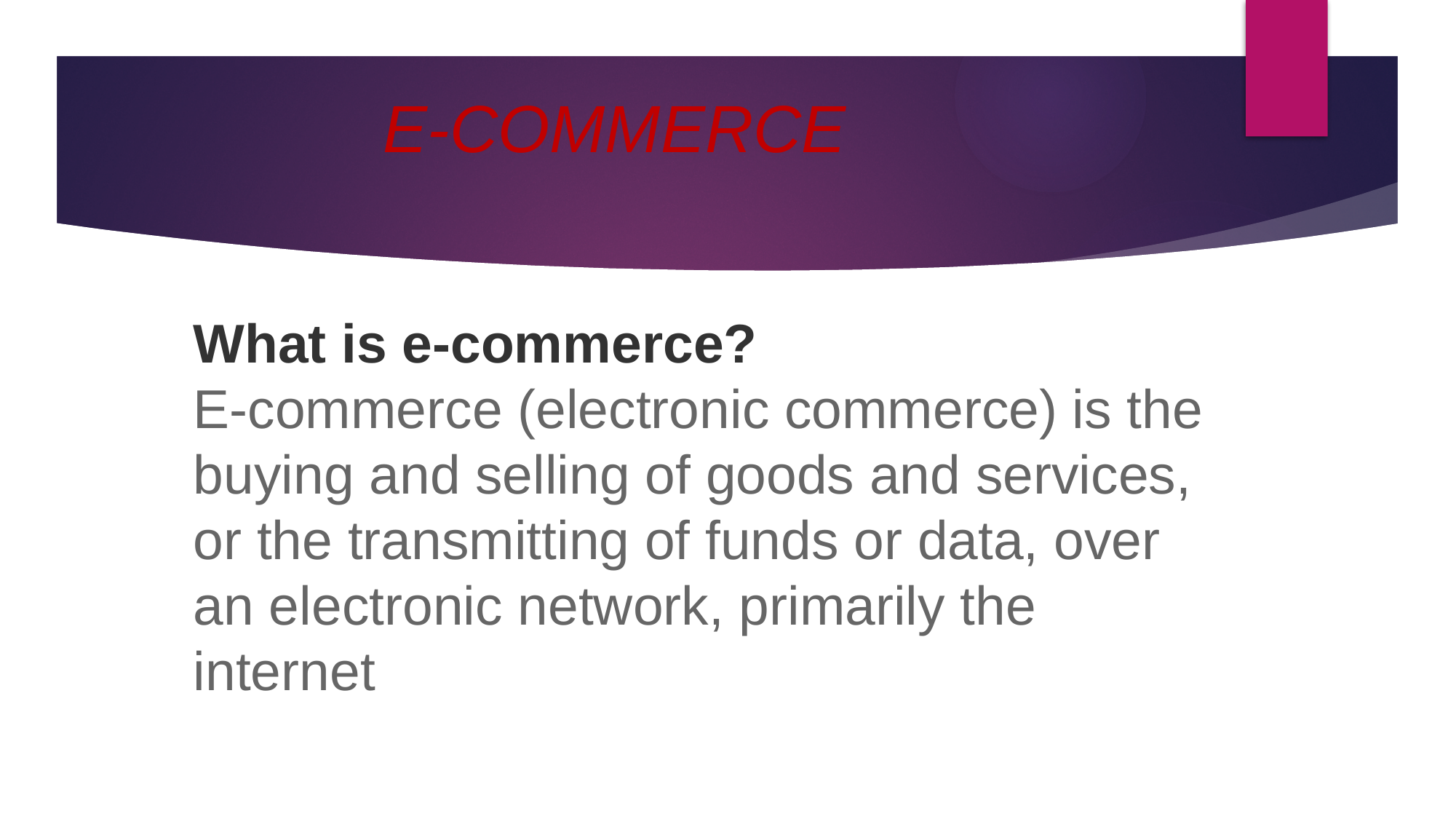

E-COMMERCE

# What is e-commerce? E-commerce (electronic commerce) is the buying and selling of goods and services, or the transmitting of funds or data, over an electronic network, primarily the internet